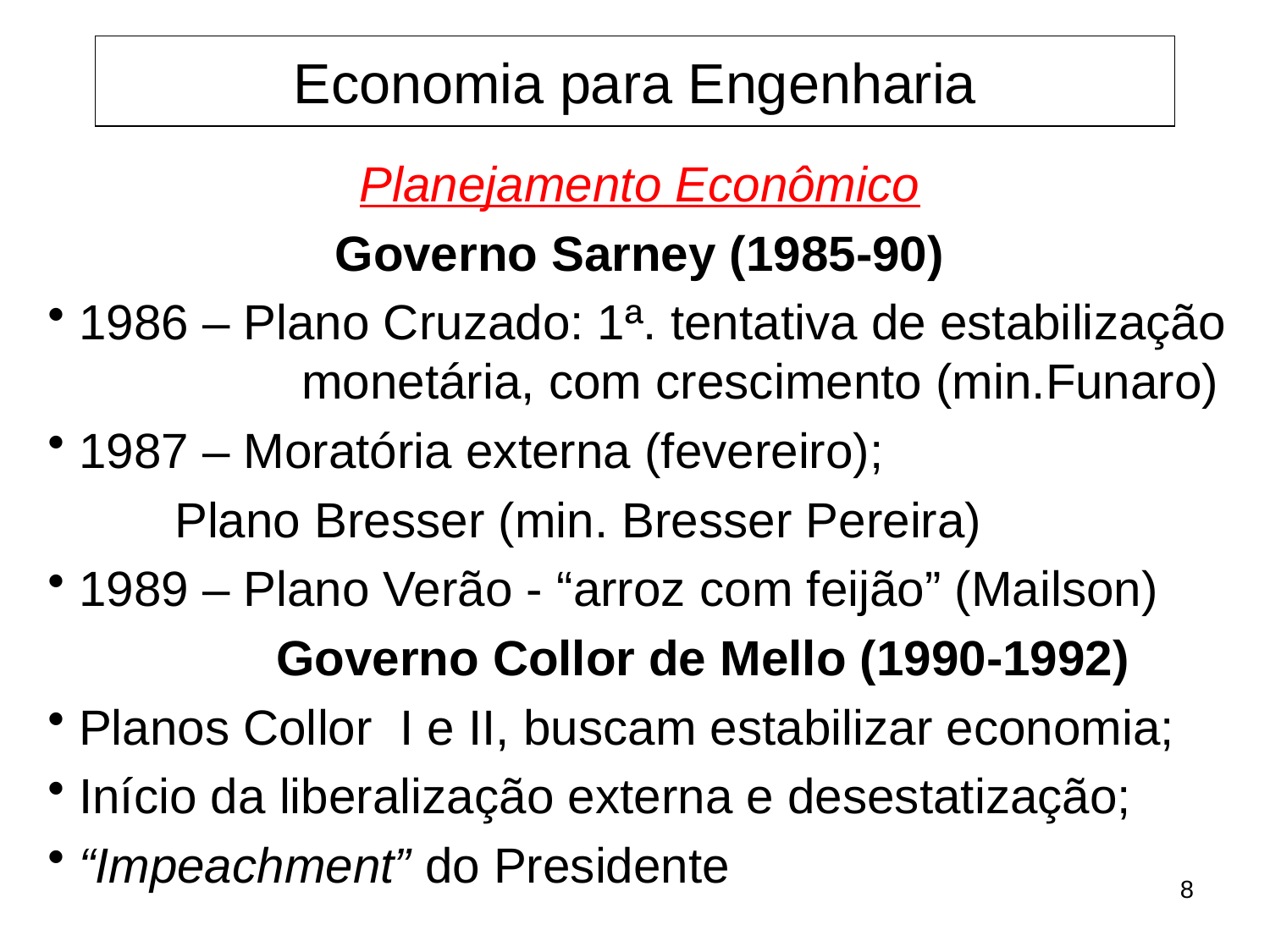

Economia para Engenharia
Planejamento Econômico
Governo Sarney (1985-90)
 1986 – Plano Cruzado: 1ª. tentativa de estabilização 		monetária, com crescimento (min.Funaro)
 1987 – Moratória externa (fevereiro);
	Plano Bresser (min. Bresser Pereira)
 1989 – Plano Verão - “arroz com feijão” (Mailson)
	Governo Collor de Mello (1990-1992)
 Planos Collor  I e II, buscam estabilizar economia;
 Início da liberalização externa e desestatização;
 “Impeachment” do Presidente
8